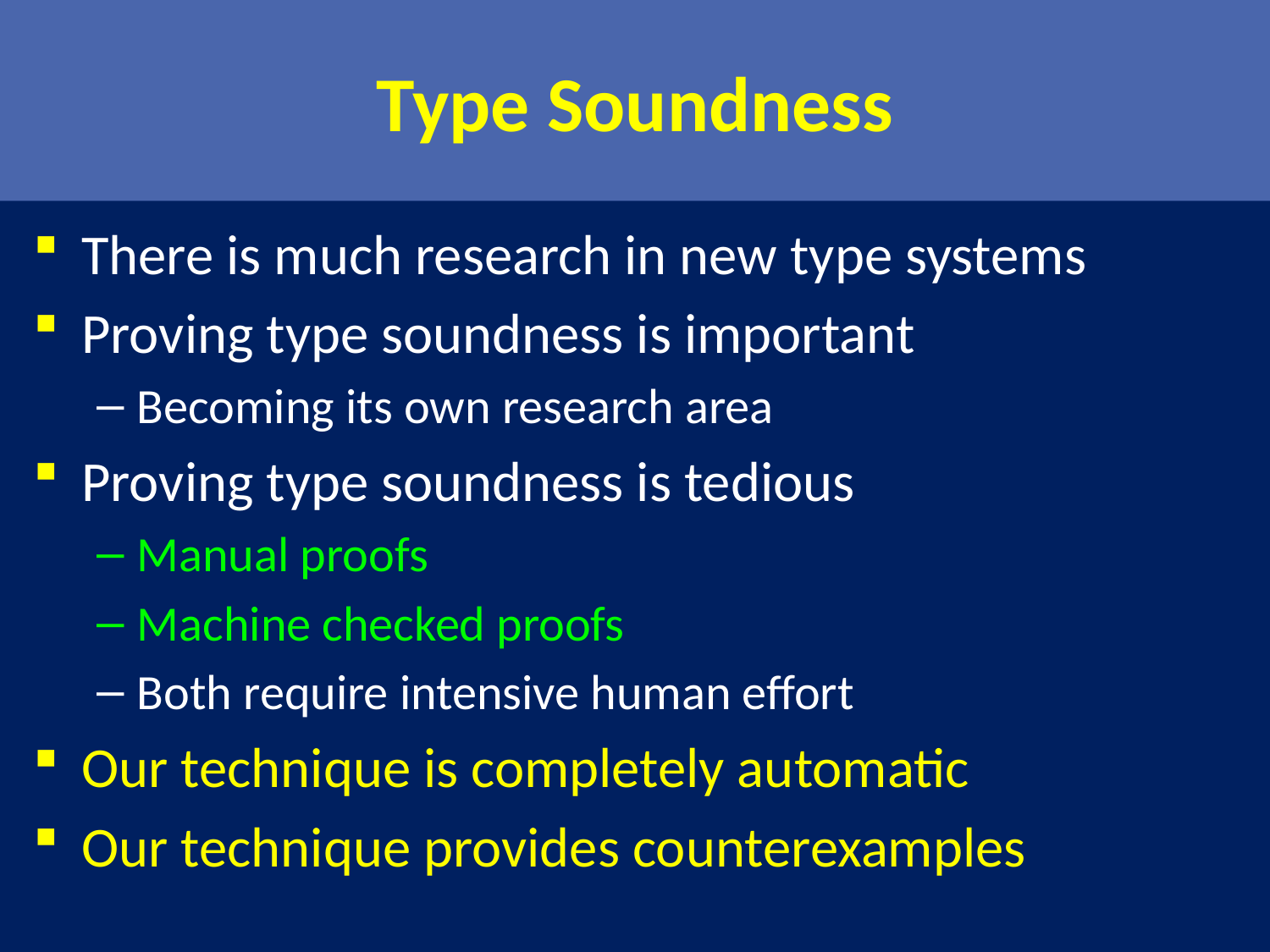

# Type Soundness
There is much research in new type systems
Proving type soundness is important
Becoming its own research area
Proving type soundness is tedious
Manual proofs
Machine checked proofs
Both require intensive human effort
Our technique is completely automatic
Our technique provides counterexamples